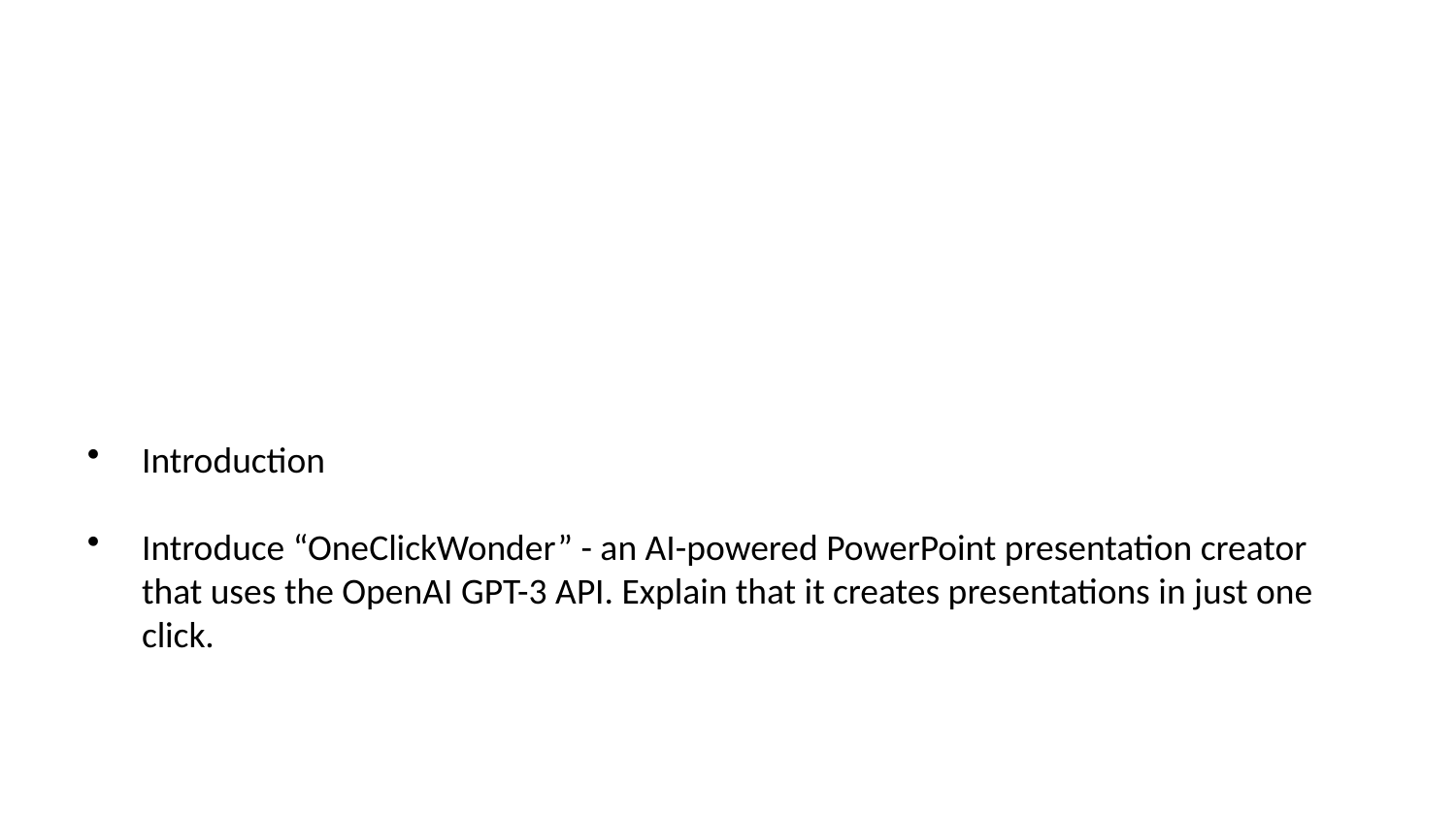

Introduction

Introduce “OneClickWonder” - an AI-powered PowerPoint presentation creator that uses the OpenAI GPT-3 API. Explain that it creates presentations in just one click.